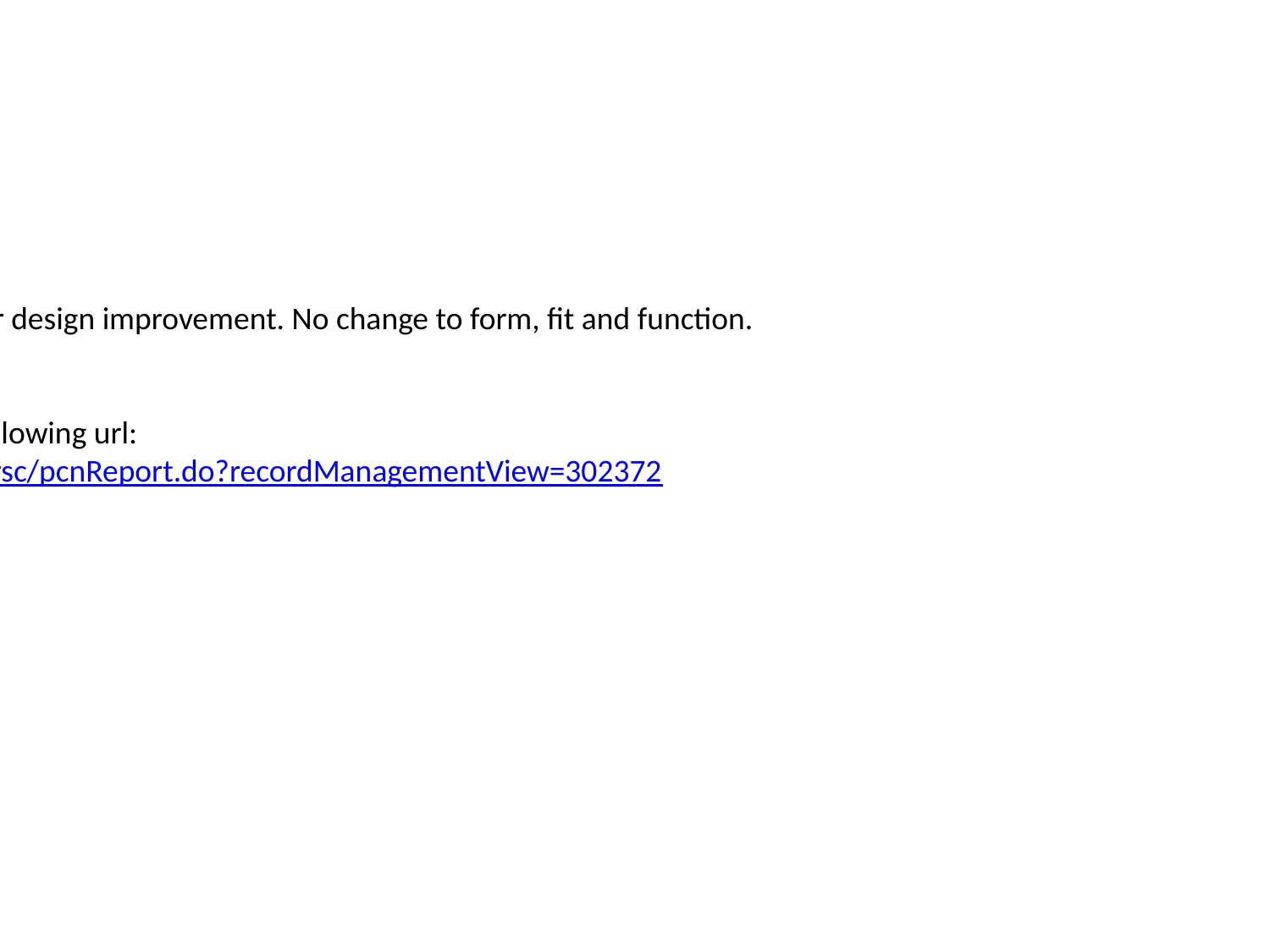

PCN 2
Summary :
Design Improvement
Reason for Change :
A change has been made to update FPGA to V500 for design improvement. No change to form, fit and function.
Please refer to the Part Change Notification at the following url:
https://pcncle.cloudapps.cisco.com/emco/pcnclei/prsc/pcnReport.do?recordManagementView=302372
Description of Change :
Updated FPGA
Test Information:
Engineering EDVT testing.
Effect of Change :
This is not a field affecting change